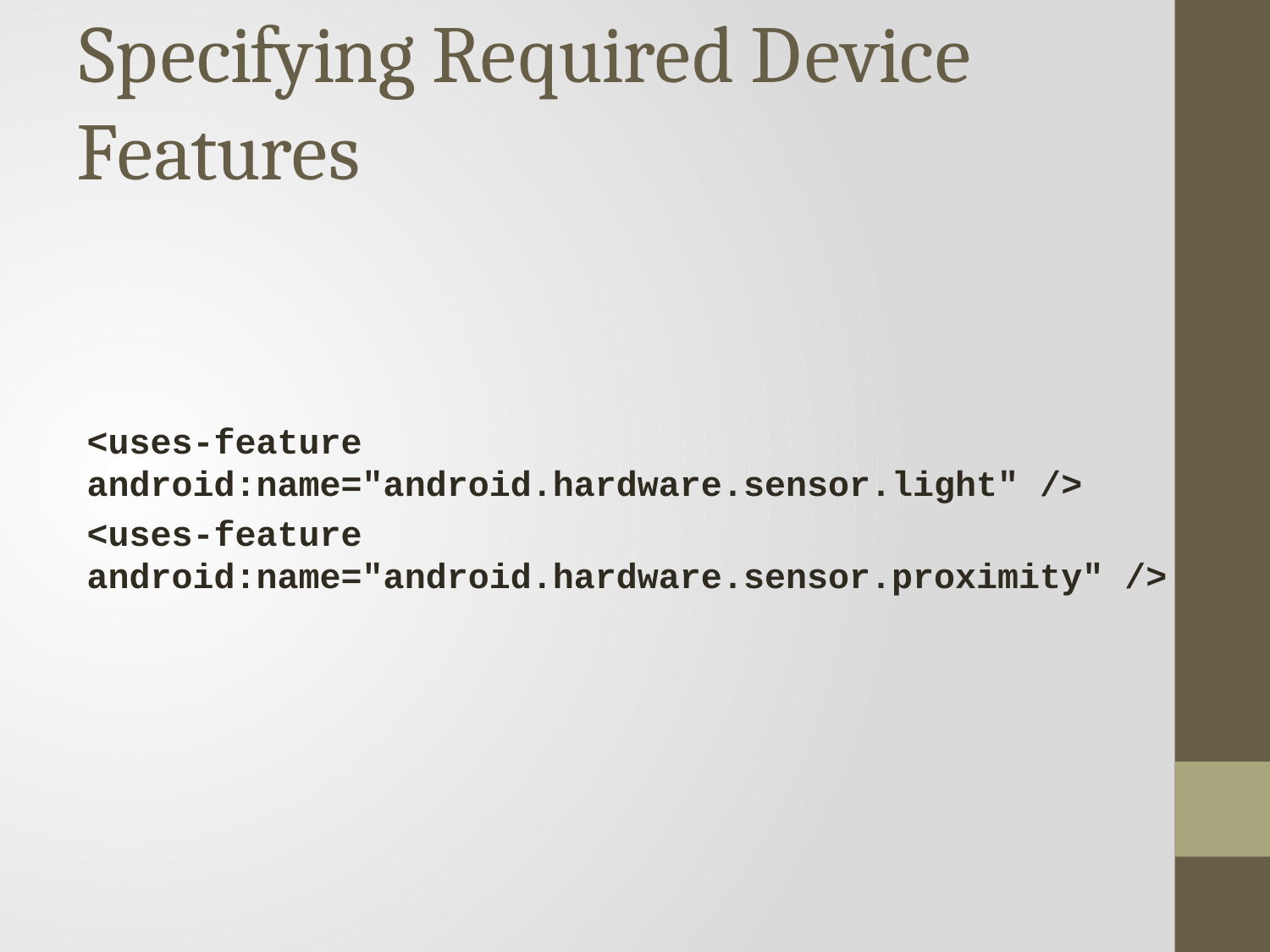

# Specifying Required Device            Features
<uses-feature android:name="android.hardware.sensor.light" />
<uses-feature android:name="android.hardware.sensor.proximity" />